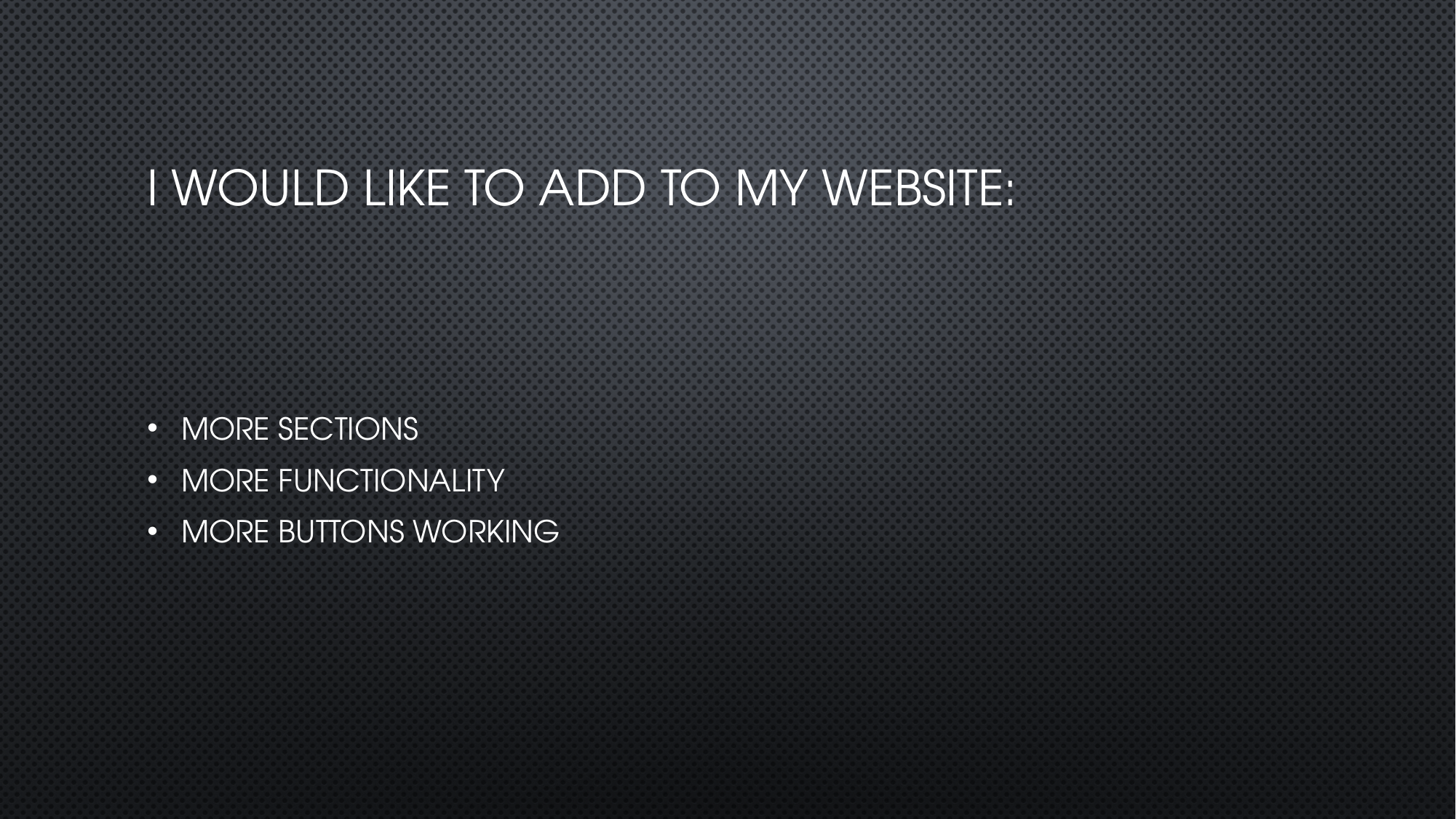

# I would like to add to my website:
More sections
More functionality
More buttons working